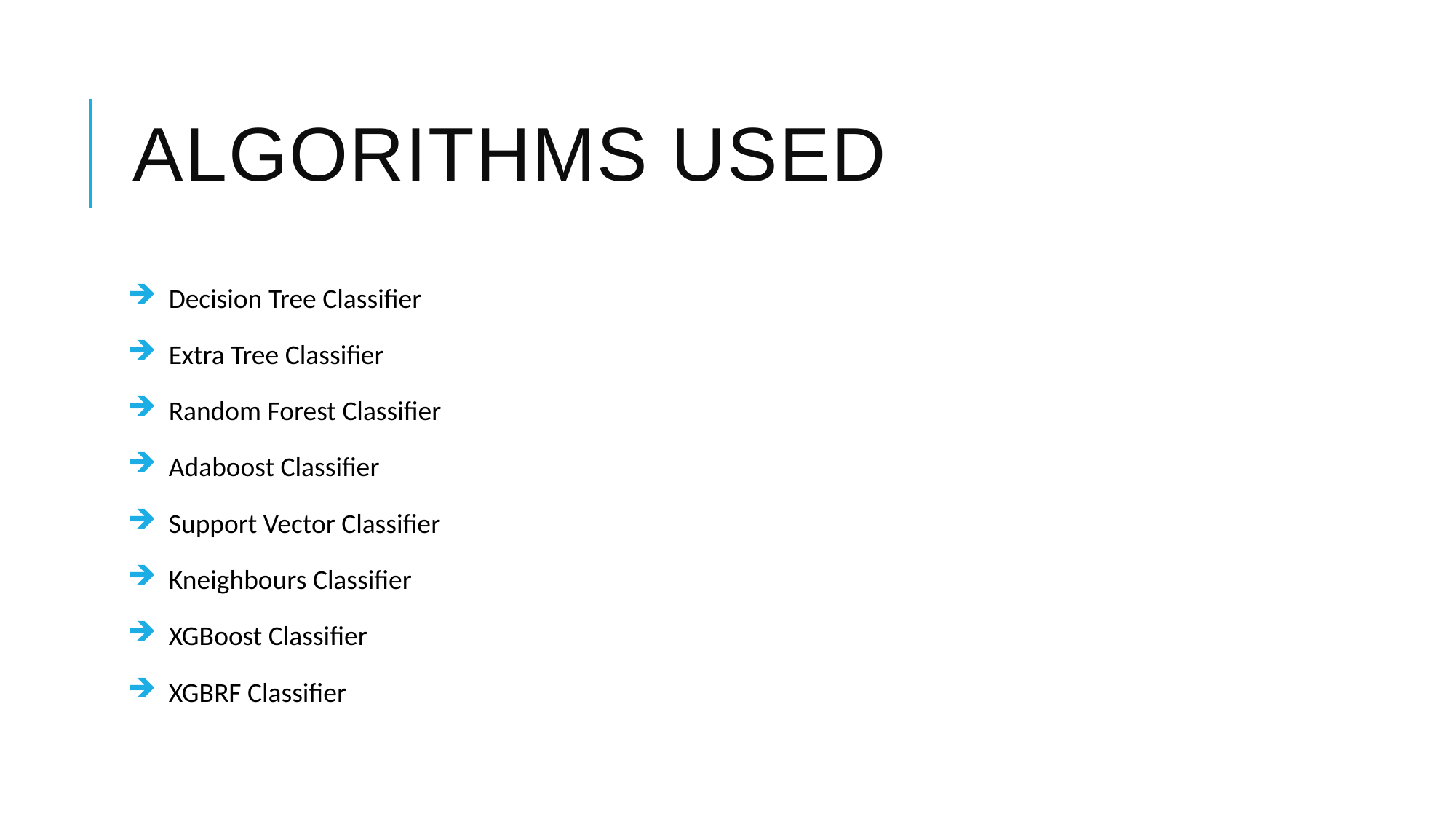

# Algorithms used
Decision Tree Classifier
Extra Tree Classifier
Random Forest Classifier
Adaboost Classifier
Support Vector Classifier
Kneighbours Classifier
XGBoost Classifier
XGBRF Classifier